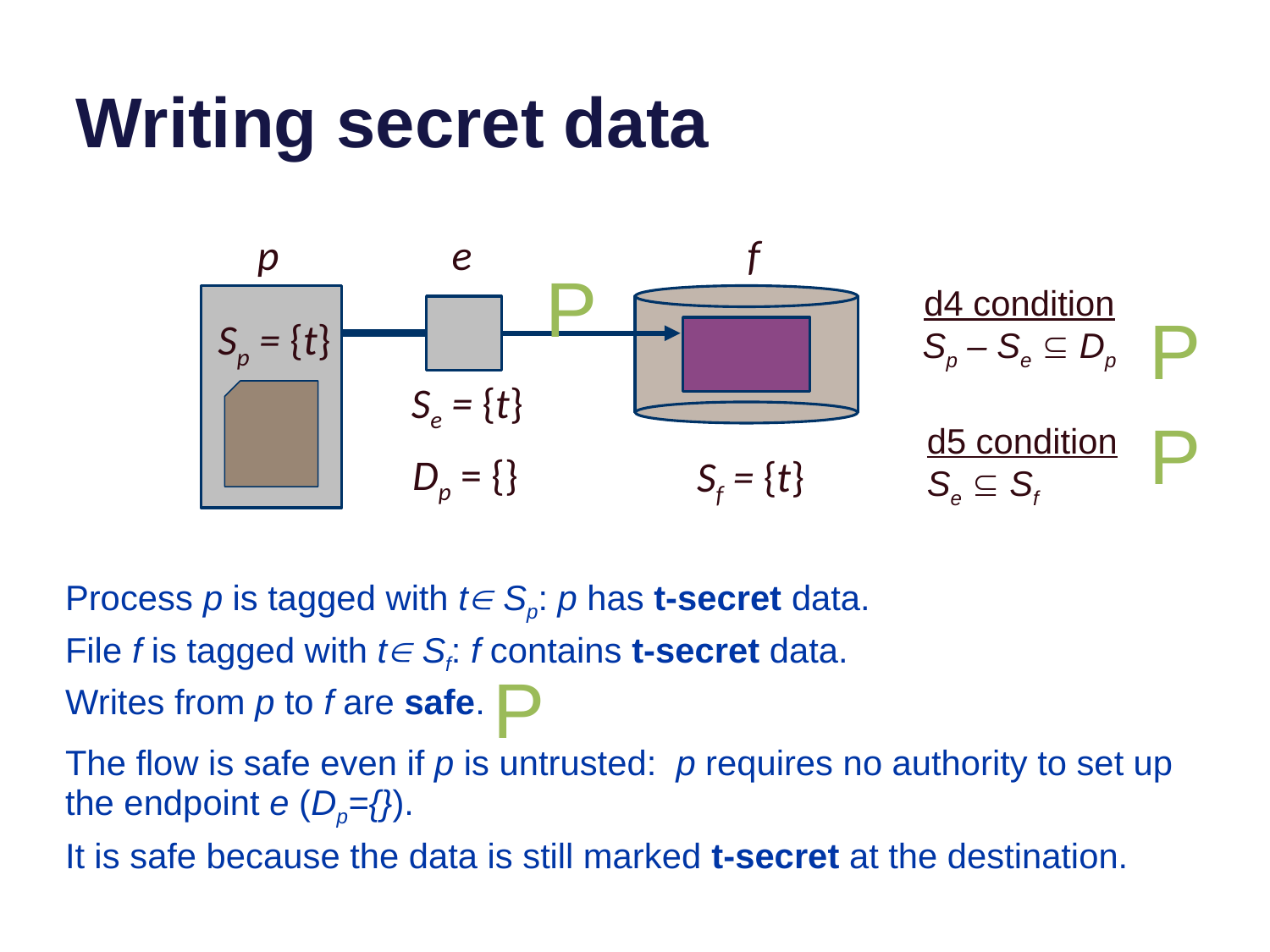

# Writing secret data
p
e
f
P
d4 condition
Sp – Se ⊆ Dp

P
Sp = {t}

Se = {t}

P

d5 condition
Se ⊆ Sf
Dp = {}
Sf = {t}
Process p is tagged with t∈ Sp: p has t-secret data.
File f is tagged with t∈ Sf: f contains t-secret data.
P
Writes from p to f are safe.
The flow is safe even if p is untrusted:  p requires no authority to set up the endpoint e (Dp={}).
It is safe because the data is still marked t-secret at the destination.